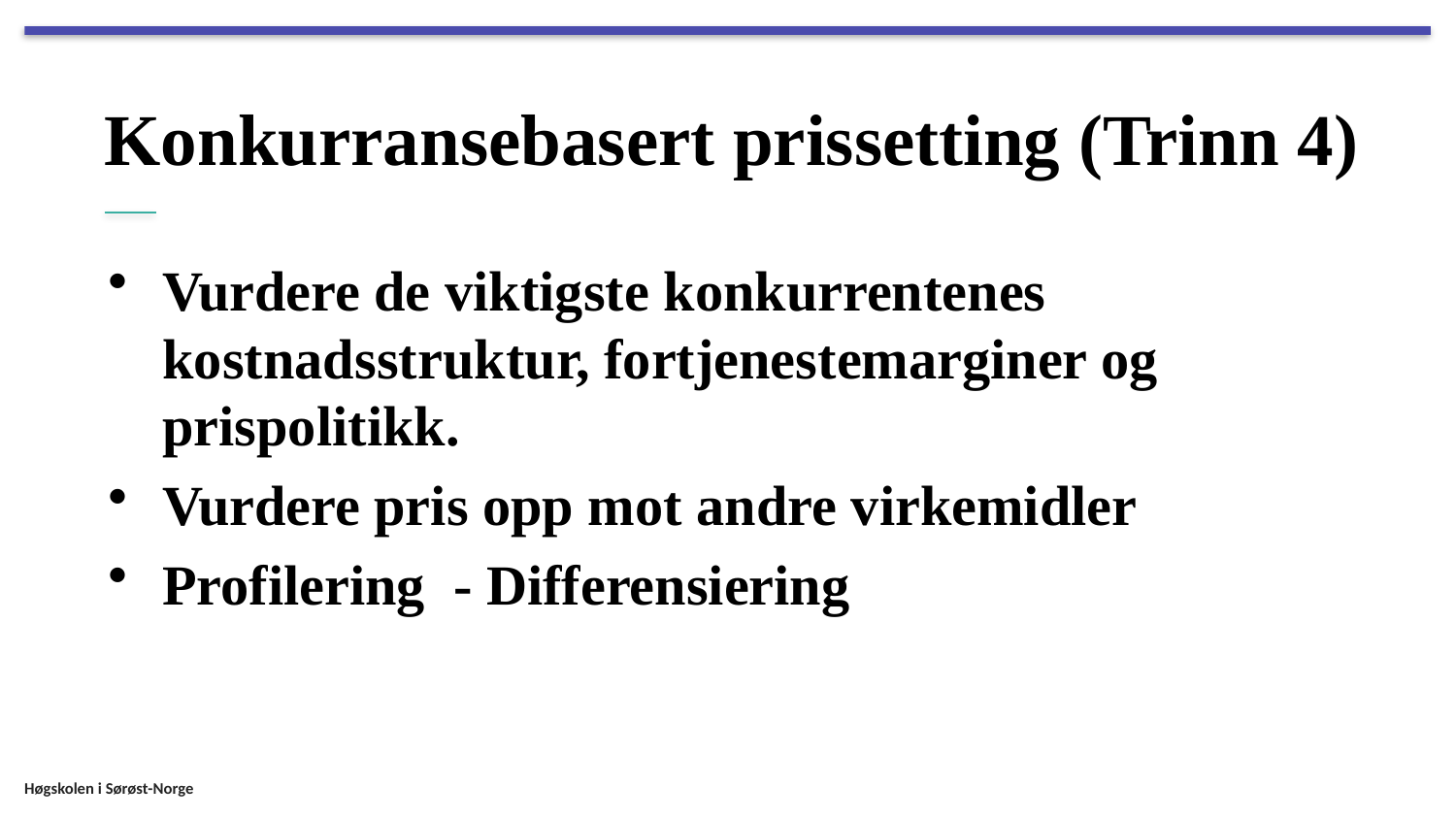

# Konkurransebasert prissetting (Trinn 4)
Vurdere de viktigste konkurrentenes kostnadsstruktur, fortjenestemarginer og prispolitikk.
Vurdere pris opp mot andre virkemidler
Profilering  - Differensiering